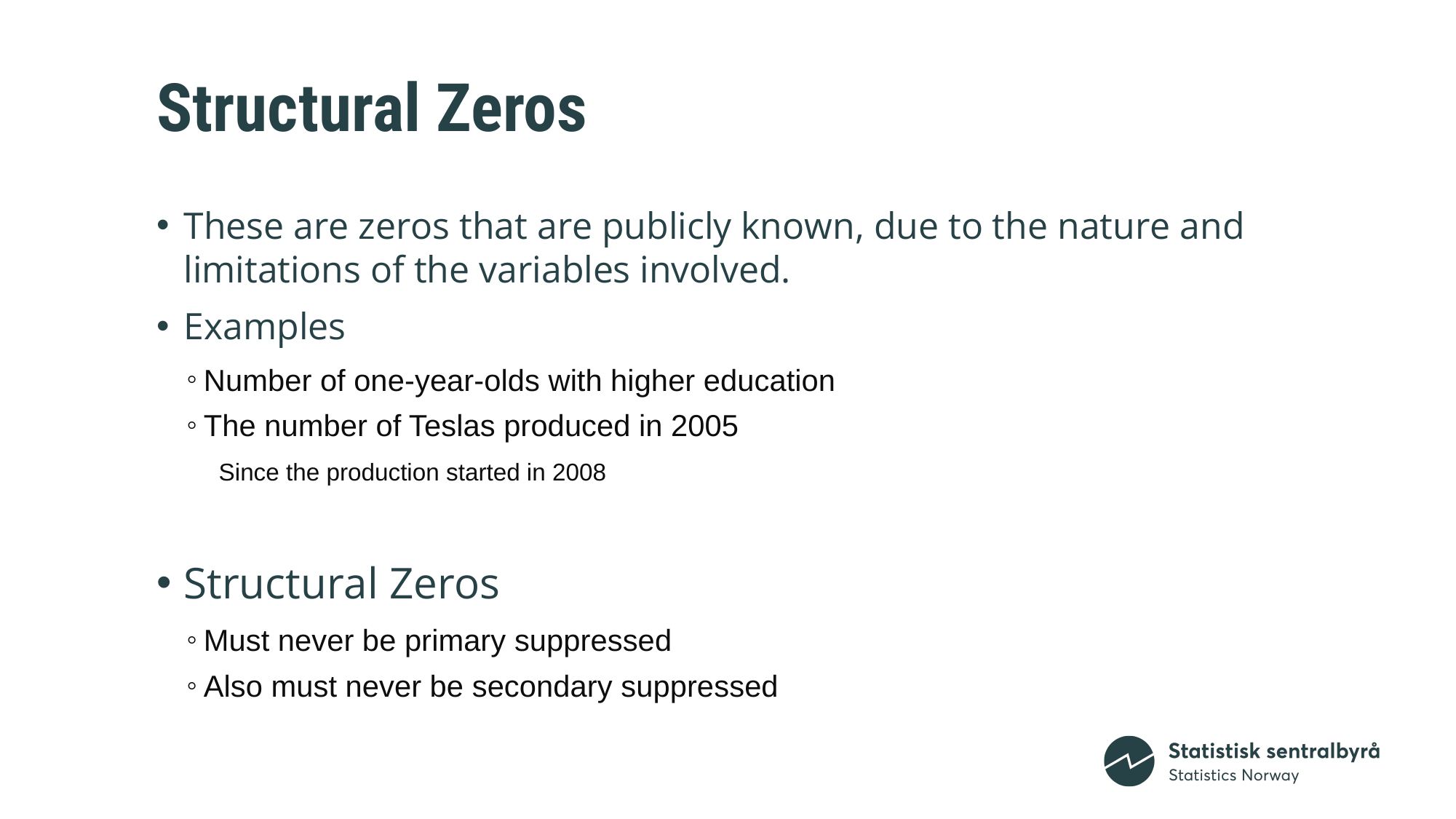

# Structural Zeros
These are zeros that are publicly known, due to the nature and limitations of the variables involved.
Examples
Number of one-year-olds with higher education
The number of Teslas produced in 2005
Since the production started in 2008

Structural Zeros
Must never be primary suppressed
Also must never be secondary suppressed